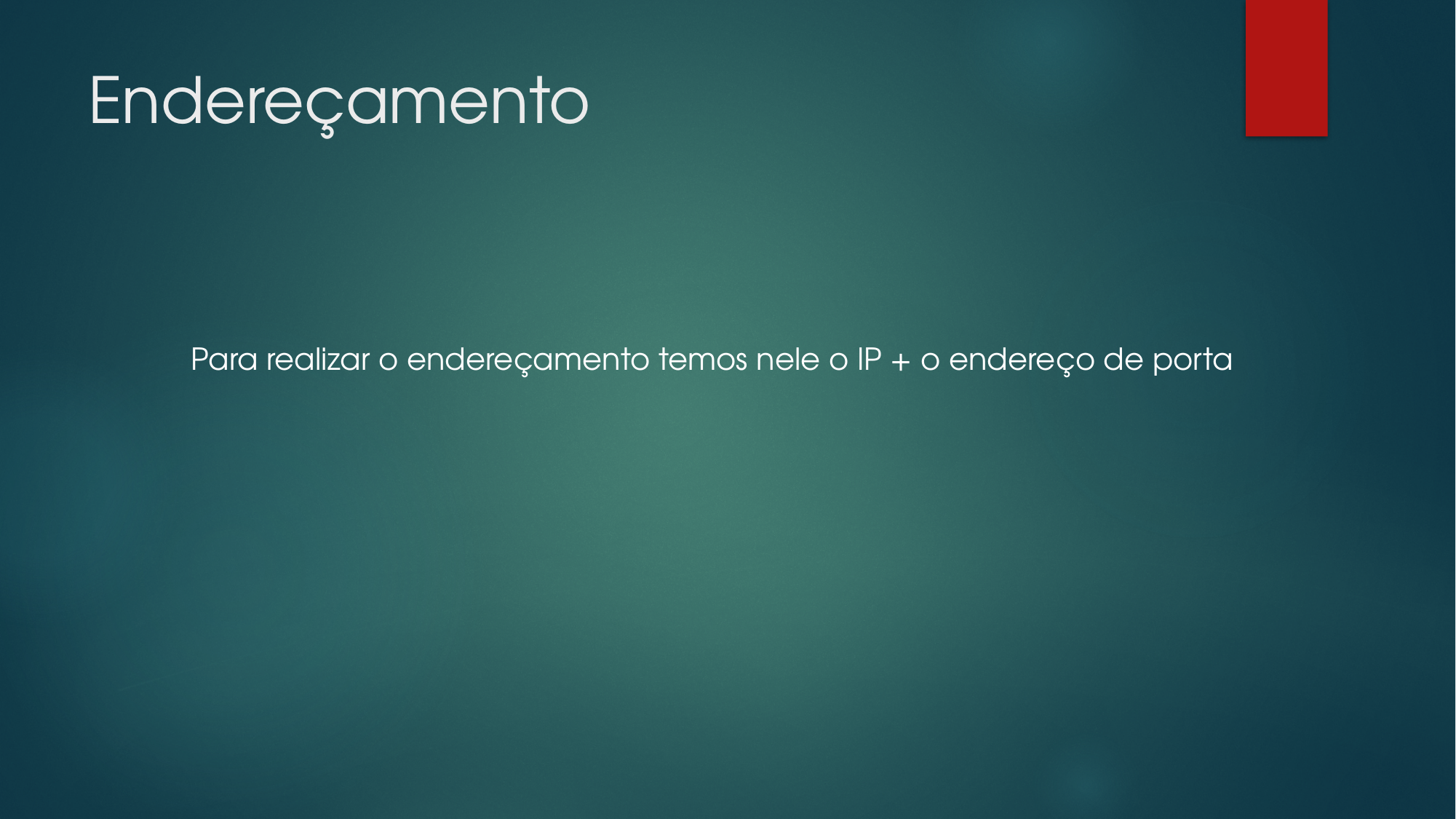

# Endereçamento
Para realizar o endereçamento temos nele o IP + o endereço de porta